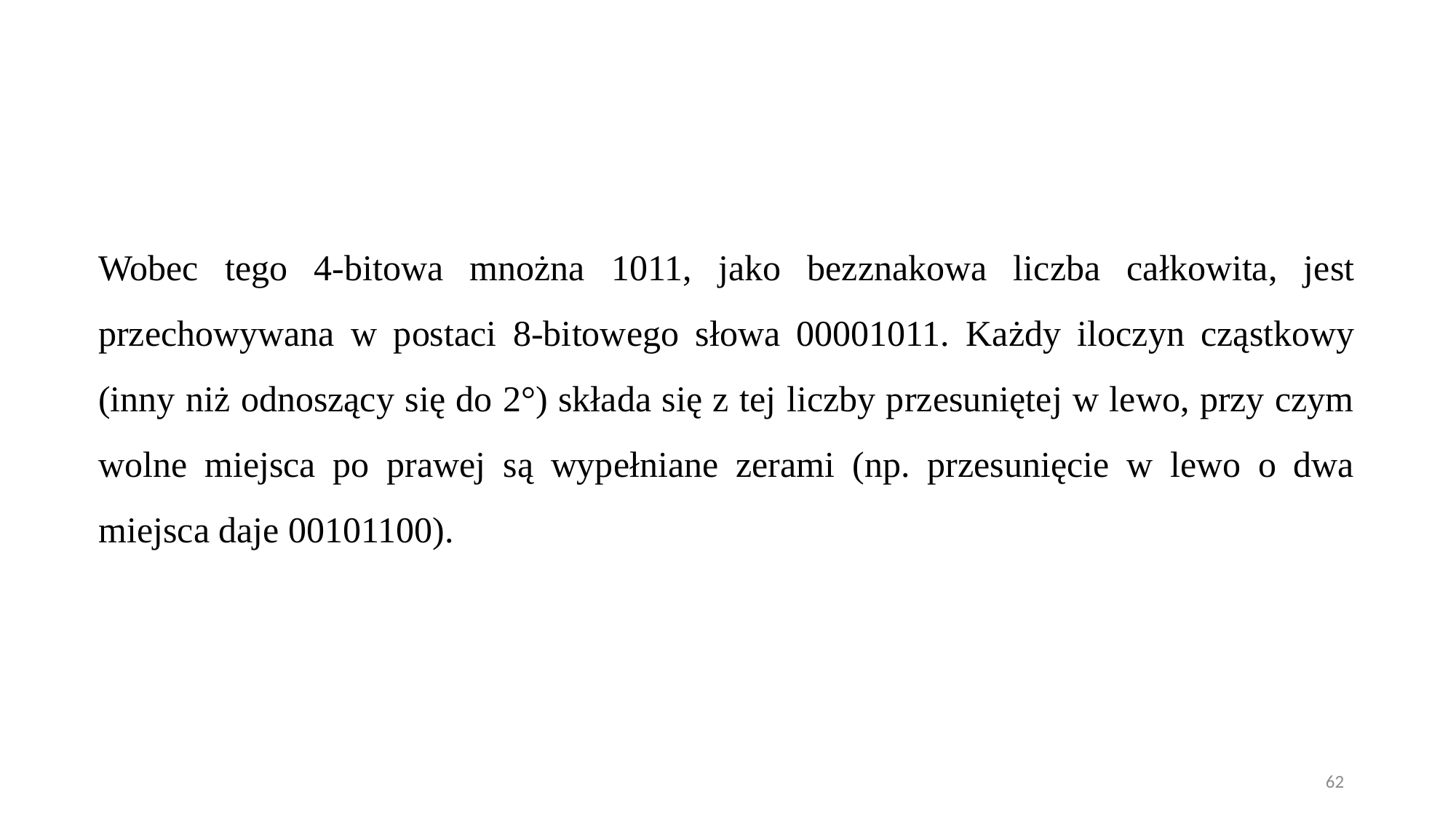

Wobec tego 4-bitowa mnożna 1011, jako bezznakowa liczba całkowita, jest przechowywana w postaci 8-bitowego słowa 00001011. Każdy iloczyn cząstkowy (inny niż odnoszący się do 2°) składa się z tej liczby przesuniętej w lewo, przy czym wolne miejsca po prawej są wypełniane zerami (np. przesunięcie w lewo o dwa miejsca daje 00101100).
62